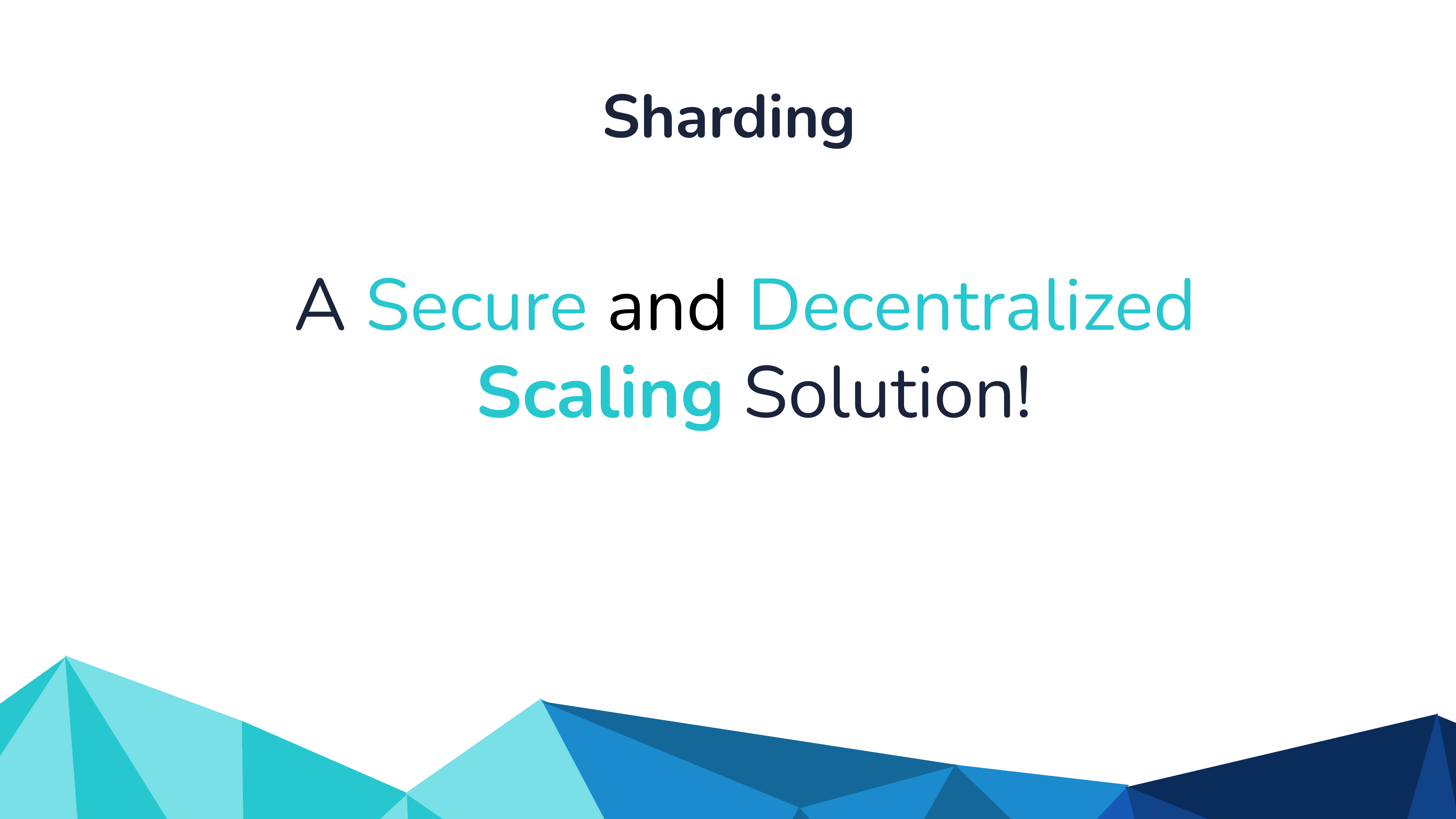

Sharding
A Secure and Decentralized
Scaling Solution!